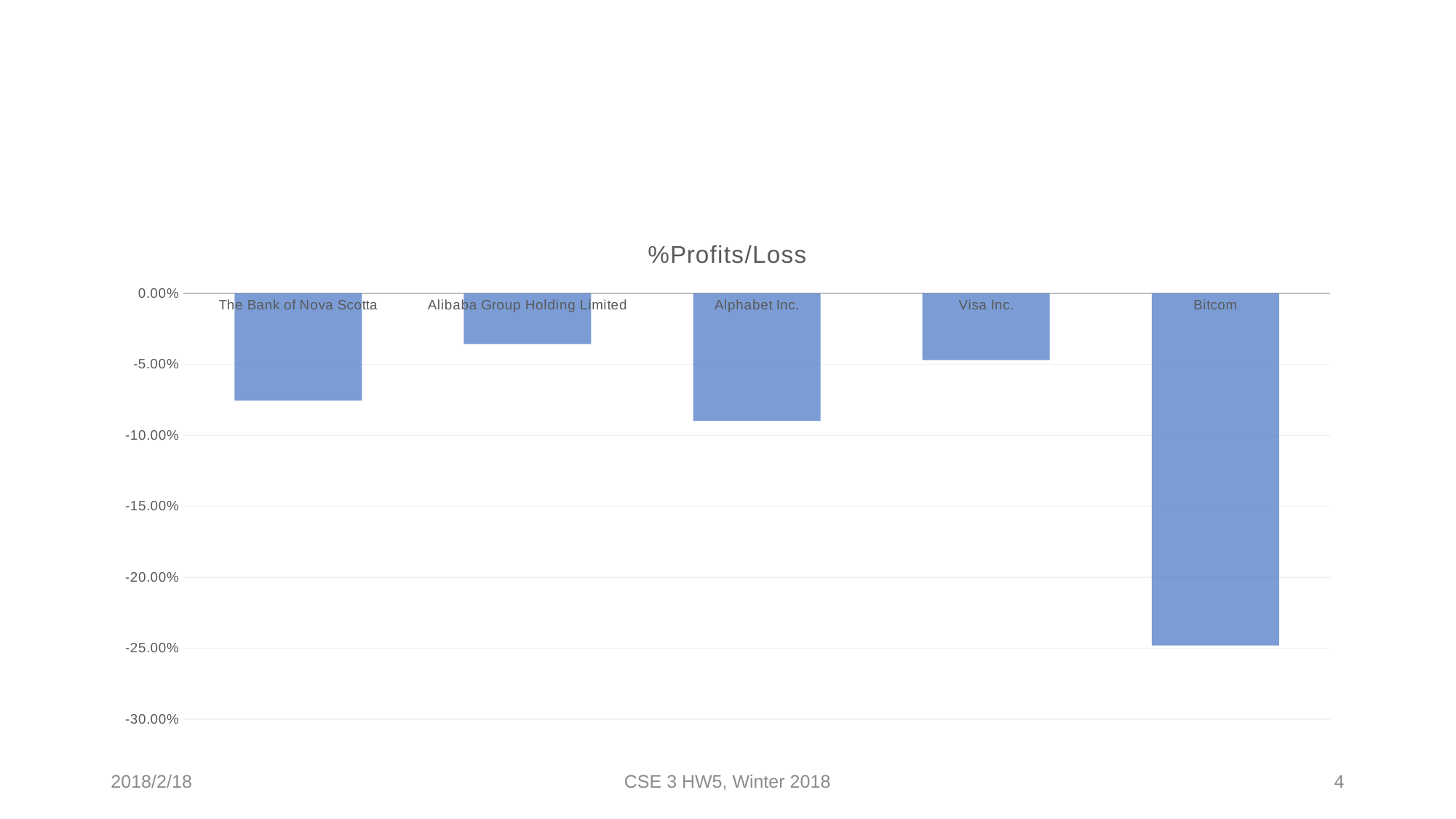

#

### Chart: %Profits/Loss

| Category |  |
|---|---|
| The Bank of Nova Scotta | -0.07565441065214101 |
| Alibaba Group Holding Limited | -0.03575698293663742 |
| Alphabet Inc. | -0.08986771182114695 |
| Visa Inc. | -0.0471326309016328 |
| Bitcom | -0.2480624270586801 |
2018/2/18
CSE 3 HW5, Winter 2018
4